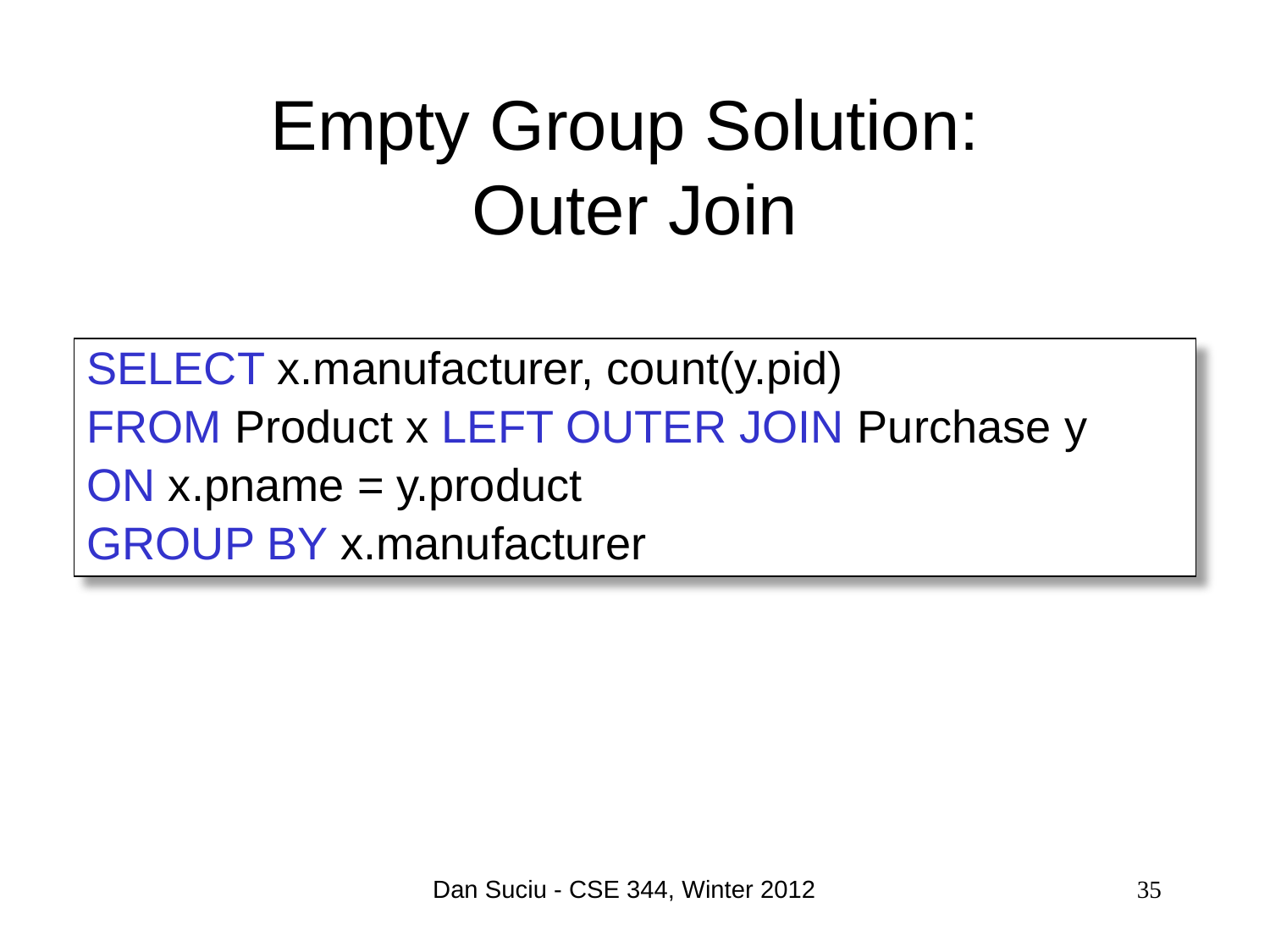

# Empty Group Solution: Outer Join
SELECT x.manufacturer, count(y.pid)
FROM Product x LEFT OUTER JOIN Purchase y
ON x.pname = y.product
GROUP BY x.manufacturer
Dan Suciu - CSE 344, Winter 2012
35